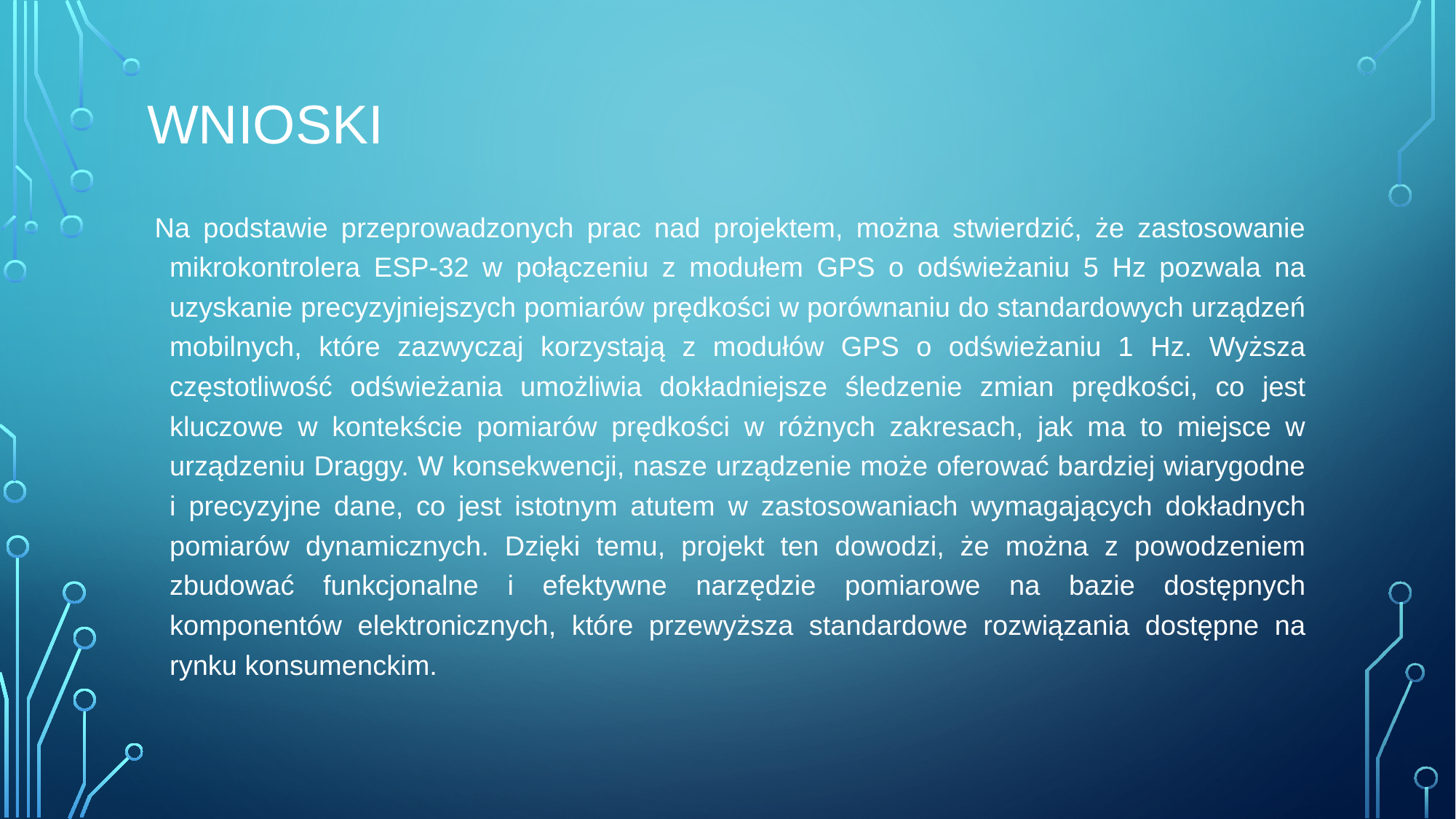

# WNIOSKI
 Na podstawie przeprowadzonych prac nad projektem, można stwierdzić, że zastosowanie mikrokontrolera ESP-32 w połączeniu z modułem GPS o odświeżaniu 5 Hz pozwala na uzyskanie precyzyjniejszych pomiarów prędkości w porównaniu do standardowych urządzeń mobilnych, które zazwyczaj korzystają z modułów GPS o odświeżaniu 1 Hz. Wyższa częstotliwość odświeżania umożliwia dokładniejsze śledzenie zmian prędkości, co jest kluczowe w kontekście pomiarów prędkości w różnych zakresach, jak ma to miejsce w urządzeniu Draggy. W konsekwencji, nasze urządzenie może oferować bardziej wiarygodne i precyzyjne dane, co jest istotnym atutem w zastosowaniach wymagających dokładnych pomiarów dynamicznych. Dzięki temu, projekt ten dowodzi, że można z powodzeniem zbudować funkcjonalne i efektywne narzędzie pomiarowe na bazie dostępnych komponentów elektronicznych, które przewyższa standardowe rozwiązania dostępne na rynku konsumenckim.